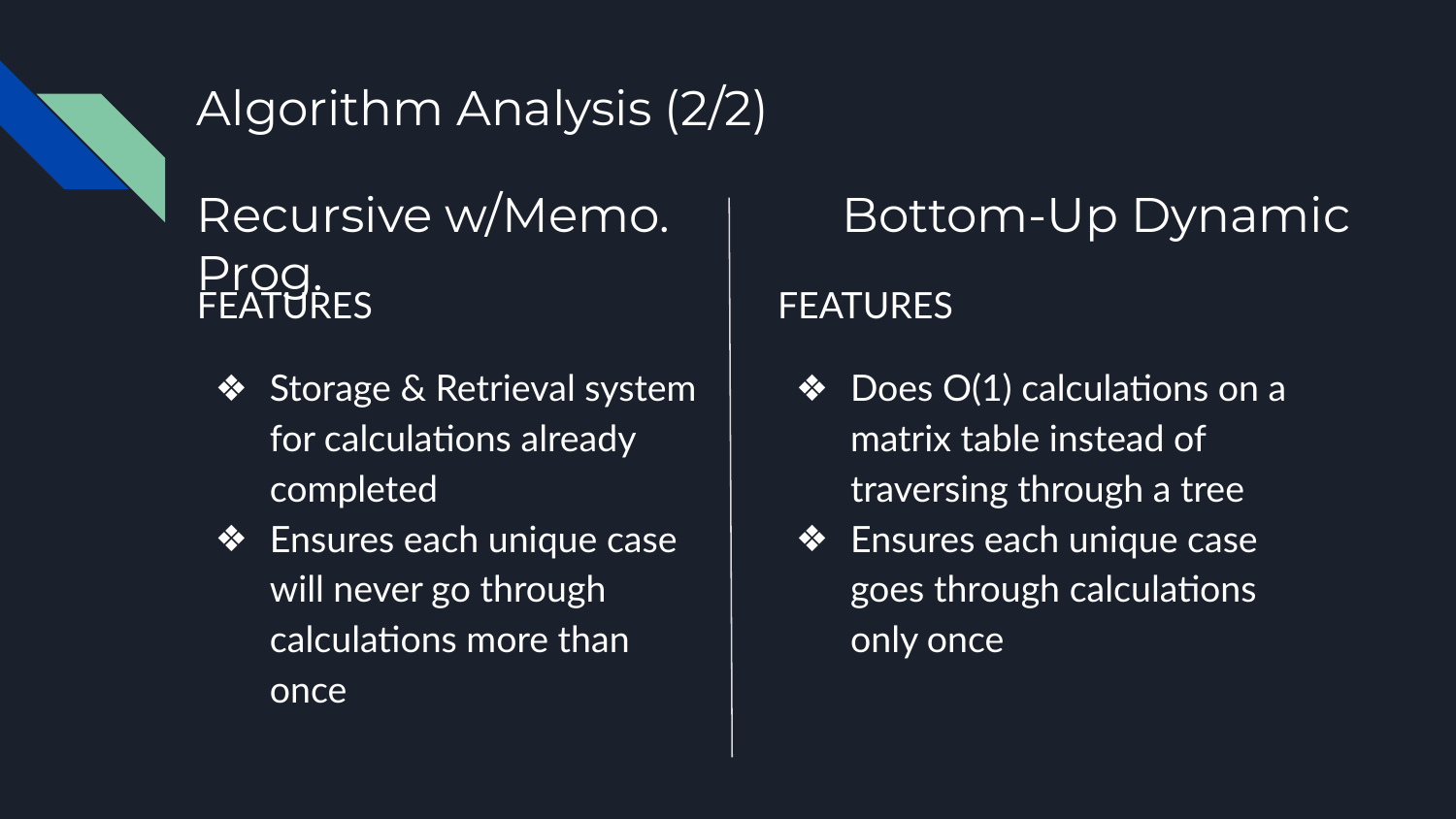

# Algorithm Analysis (2/2)

Recursive w/Memo.	     Bottom-Up Dynamic Prog.
FEATURES
Storage & Retrieval system for calculations already completed
Ensures each unique case will never go through calculations more than once
FEATURES
Does O(1) calculations on a matrix table instead of traversing through a tree
Ensures each unique case goes through calculations only once